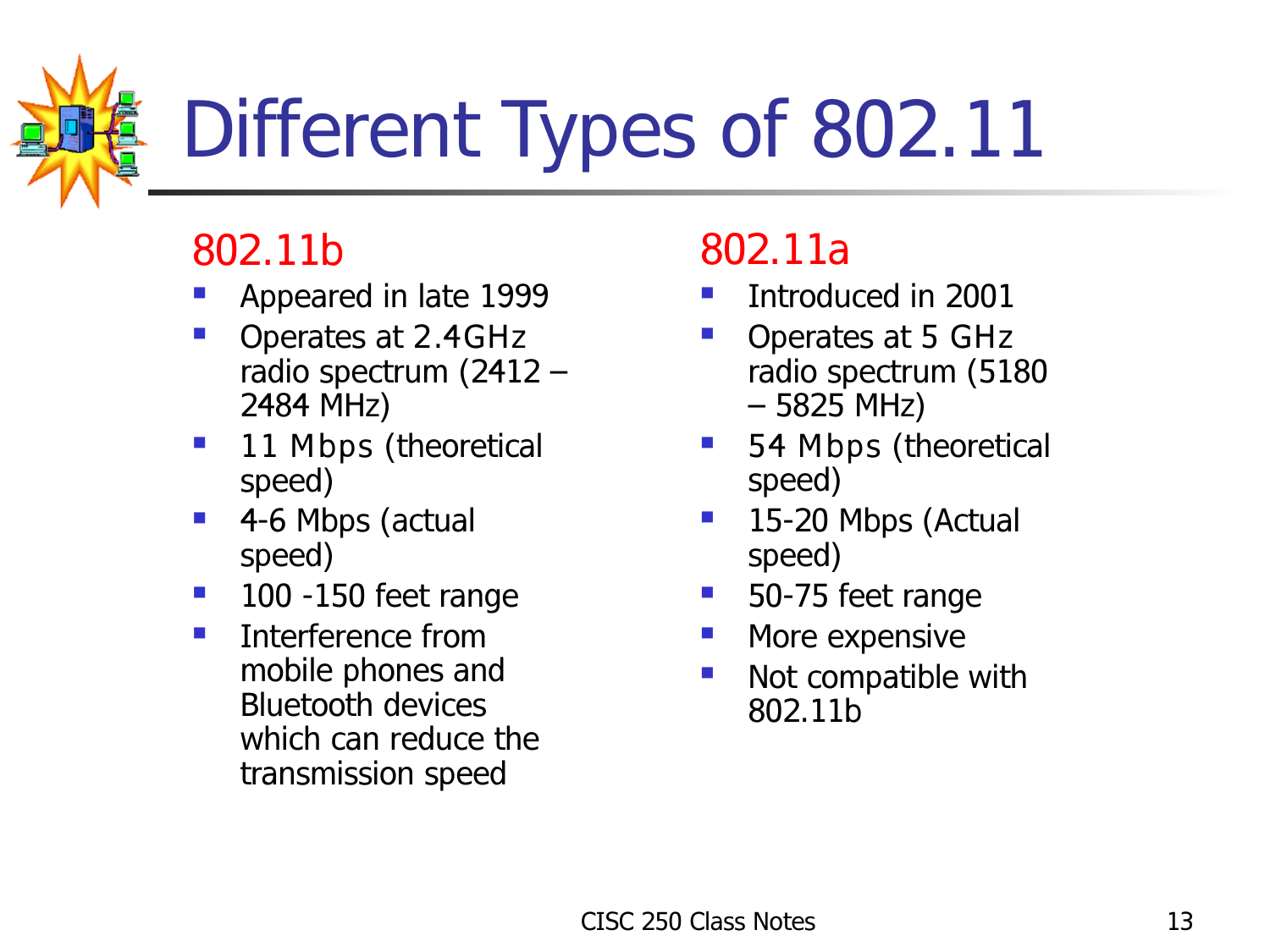

# Different Types of 802.11
802.11b
Appeared in late 1999
Operates at 2.4GHz radio spectrum (2412 – 2484 MHz)
11 Mbps (theoretical speed)
4-6 Mbps (actual speed)
100 -150 feet range
Interference from mobile phones and Bluetooth devices which can reduce the transmission speed
802.11a
Introduced in 2001
Operates at 5 GHz radio spectrum (5180 – 5825 MHz)
54 Mbps (theoretical speed)
15-20 Mbps (Actual speed)
50-75 feet range
More expensive
Not compatible with 802.11b

CISC 250 Class Notes
13